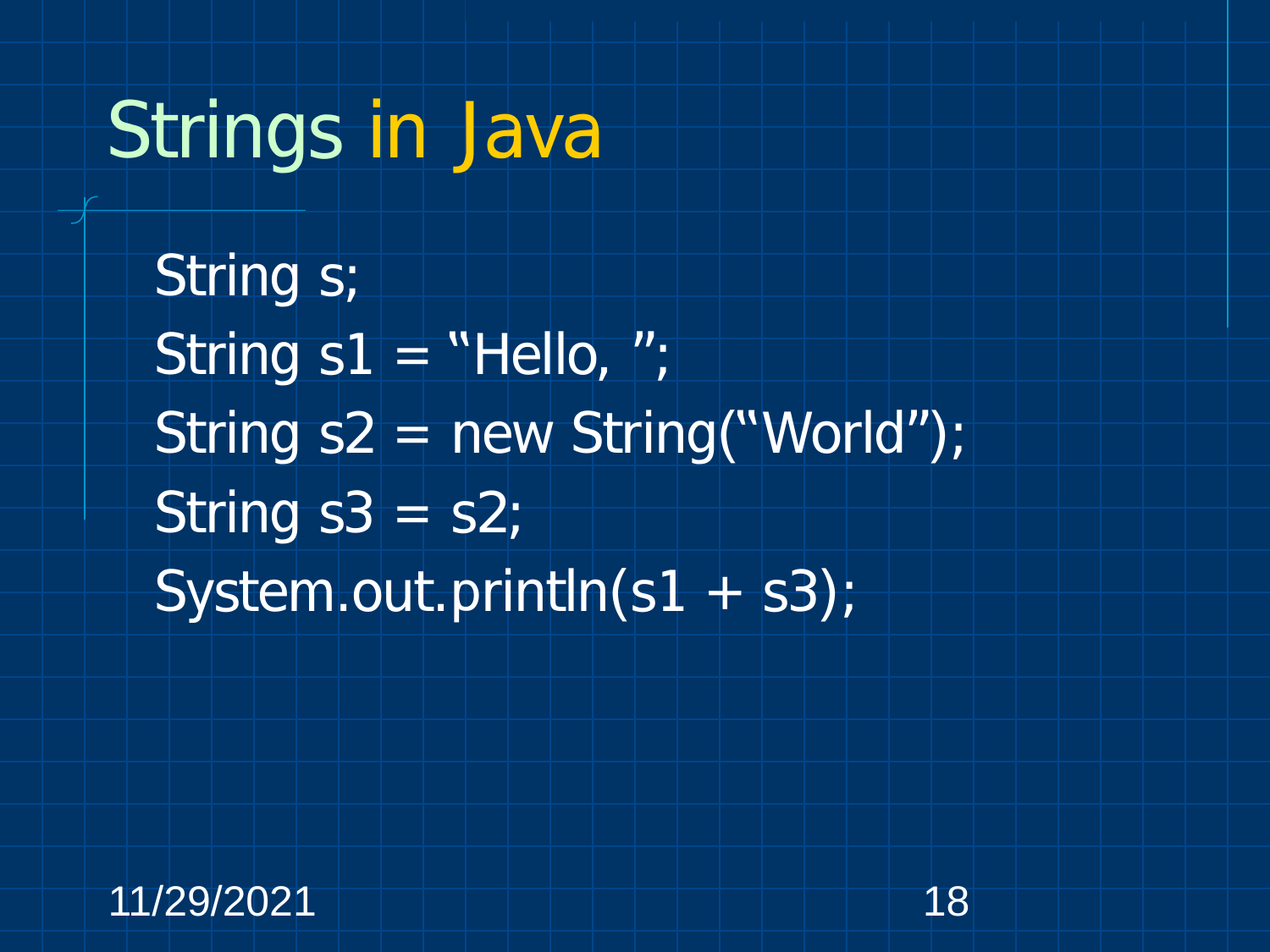

# Strings in Java
	String s;
	String s1 = “Hello, ”;
	String s2 = new String(“World”);
	String s3 = s2;
	System.out.println(s1 + s3);
11/29/2021
18